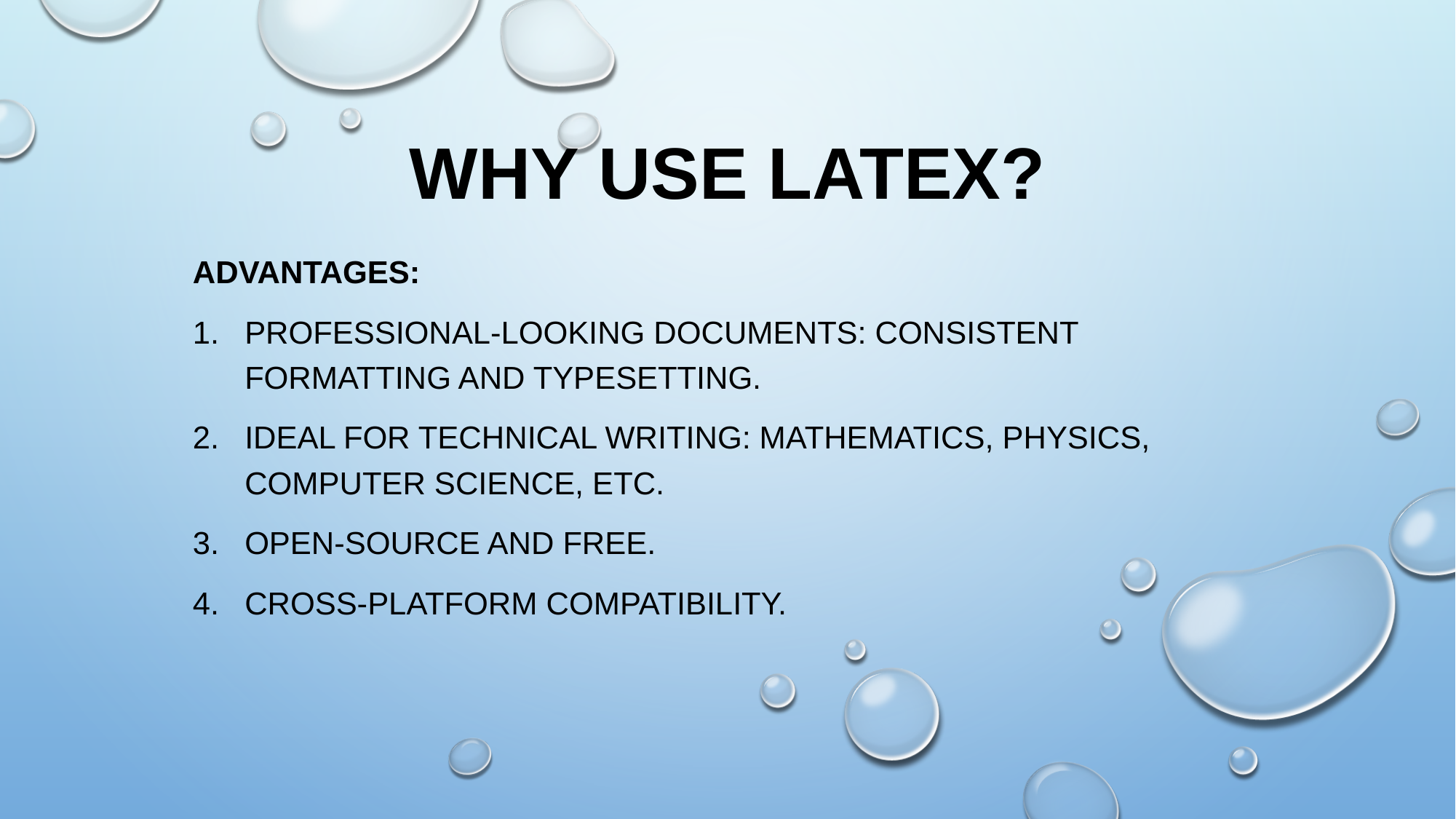

# Why Use LaTeX?
Advantages:
Professional-looking documents: Consistent formatting and typesetting.
Ideal for technical writing: Mathematics, physics, computer science, etc.
Open-source and free.
Cross-platform compatibility.